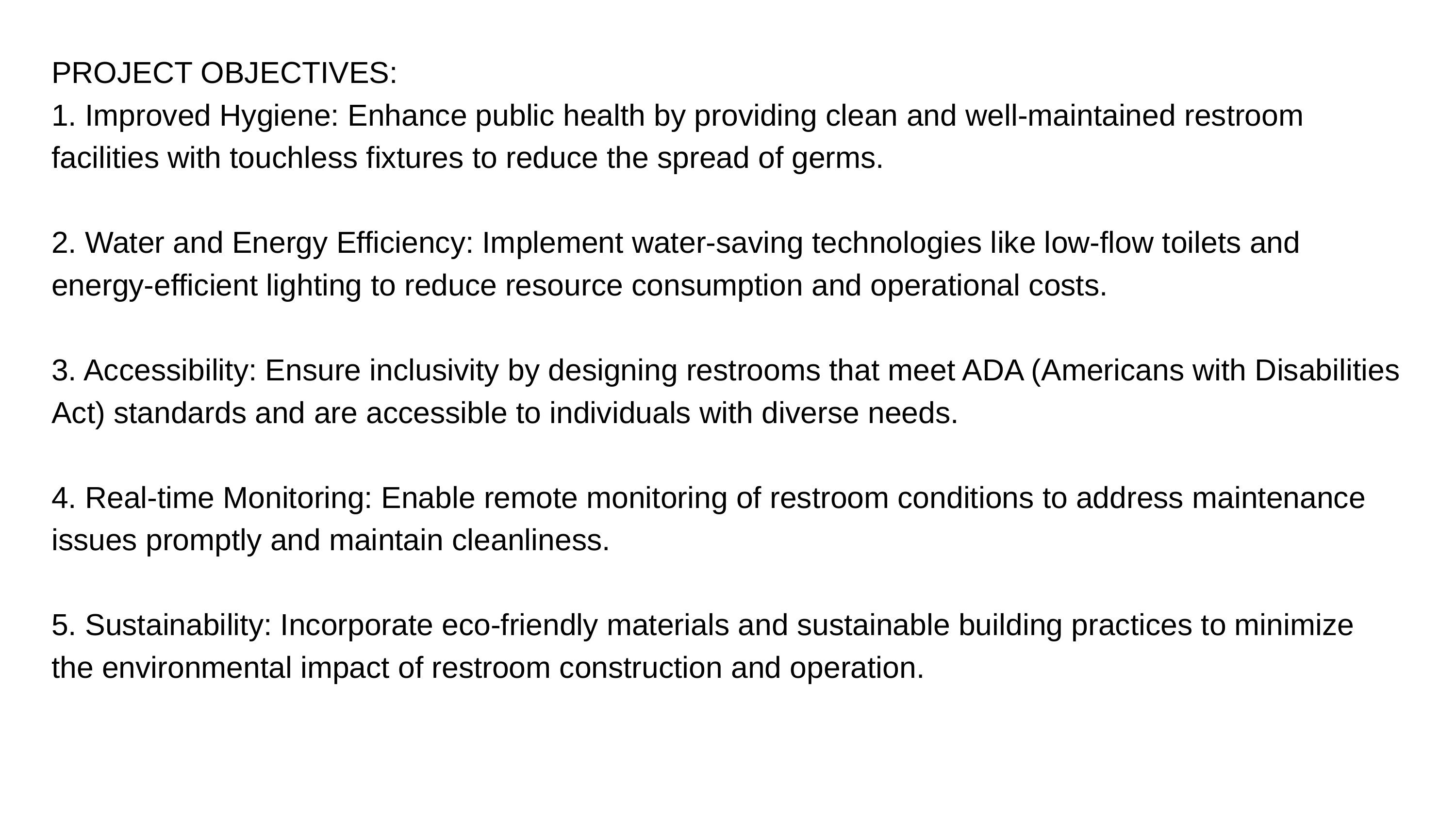

PROJECT OBJECTIVES:
1. Improved Hygiene: Enhance public health by providing clean and well-maintained restroom facilities with touchless fixtures to reduce the spread of germs.

2. Water and Energy Efficiency: Implement water-saving technologies like low-flow toilets and energy-efficient lighting to reduce resource consumption and operational costs.

3. Accessibility: Ensure inclusivity by designing restrooms that meet ADA (Americans with Disabilities Act) standards and are accessible to individuals with diverse needs.

4. Real-time Monitoring: Enable remote monitoring of restroom conditions to address maintenance issues promptly and maintain cleanliness.

5. Sustainability: Incorporate eco-friendly materials and sustainable building practices to minimize the environmental impact of restroom construction and operation.